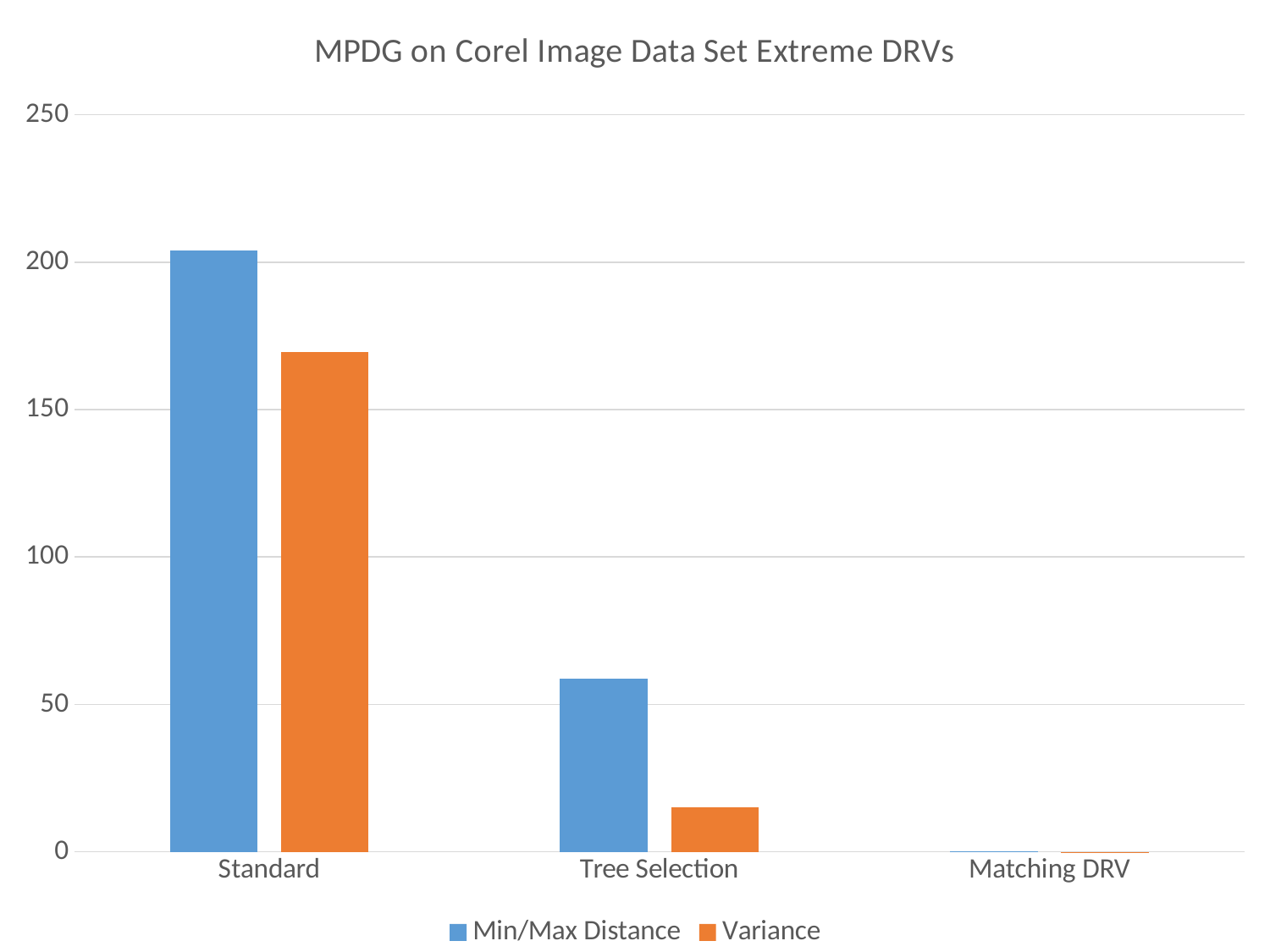

### Chart: MPDG on Corel Image Data Set Extreme DRVs

| Category | Min/Max Distance | Variance |
|---|---|---|
| Standard | 203.904 | 169.46 |
| Tree Selection | 58.64 | 15.1631 |
| Matching DRV | 0.0186 | 0.000377 |